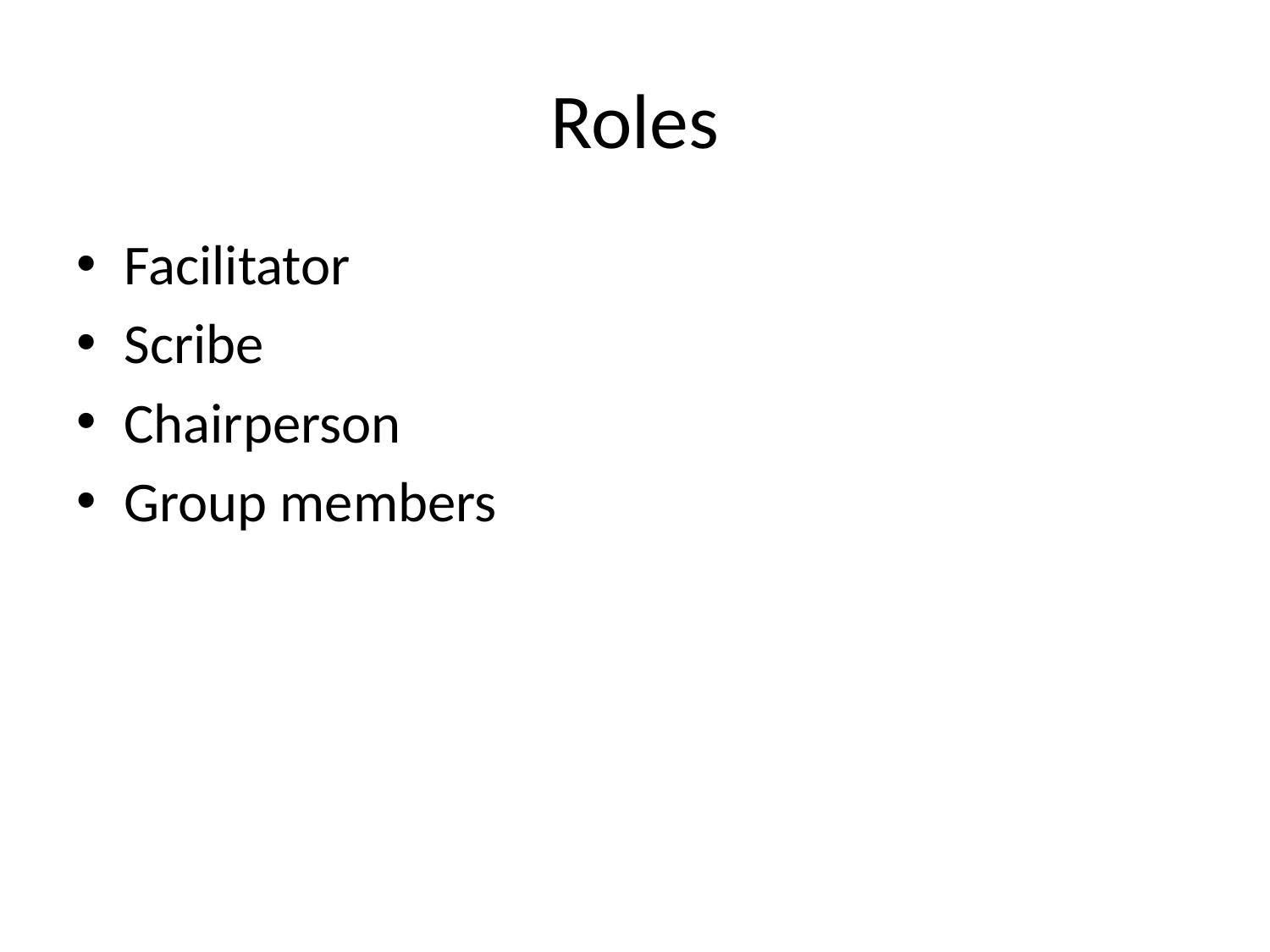

# Roles
Facilitator
Scribe
Chairperson
Group members